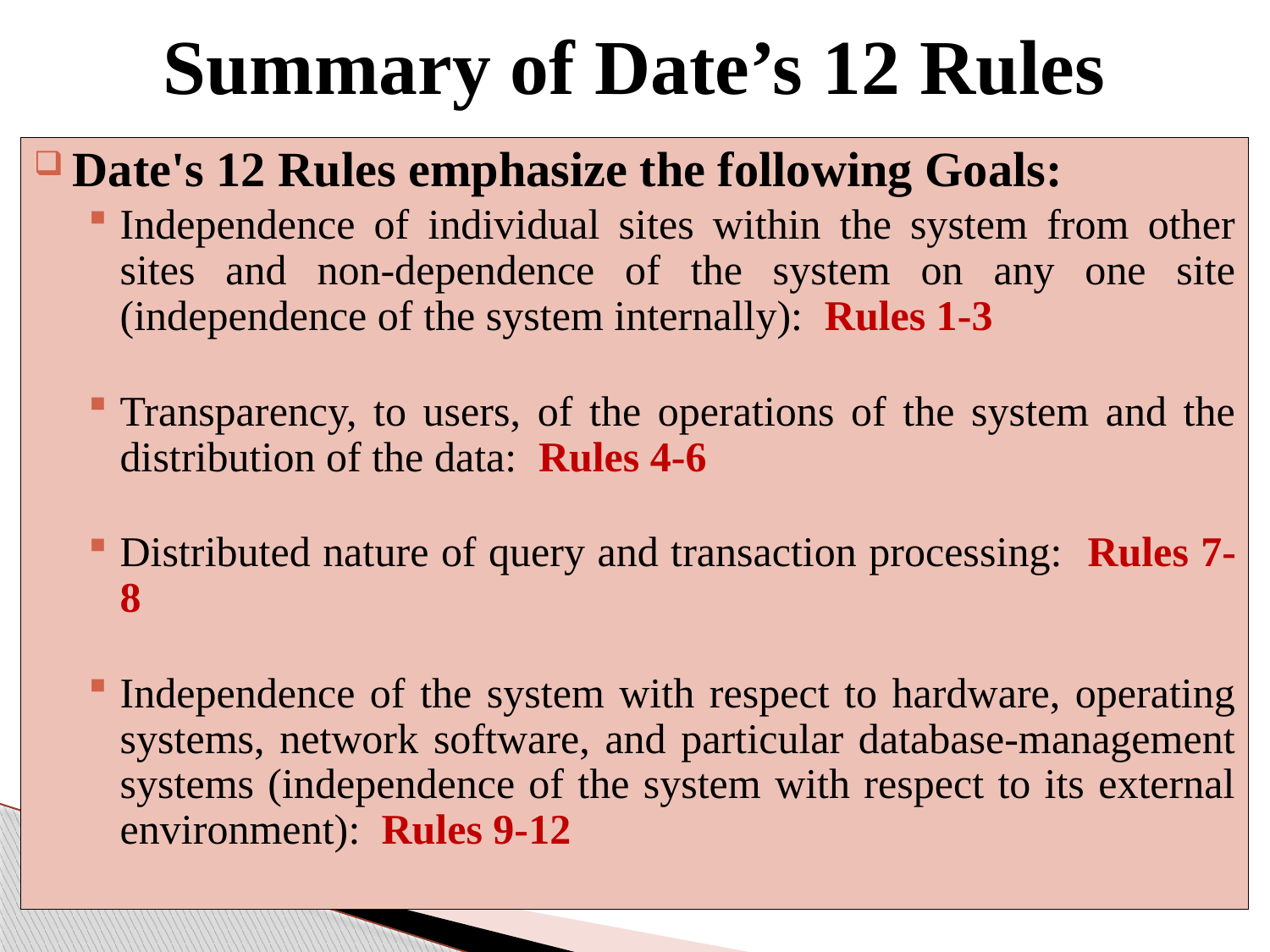

# Summary of Date’s 12 Rules
Date's 12 Rules emphasize the following Goals:
Independence of individual sites within the system from other sites and non-dependence of the system on any one site (independence of the system internally):  Rules 1-3

Transparency, to users, of the operations of the system and the distribution of the data:  Rules 4-6

Distributed nature of query and transaction processing:  Rules 7-8

Independence of the system with respect to hardware, operating systems, network software, and particular database-management systems (independence of the system with respect to its external environment):  Rules 9-12